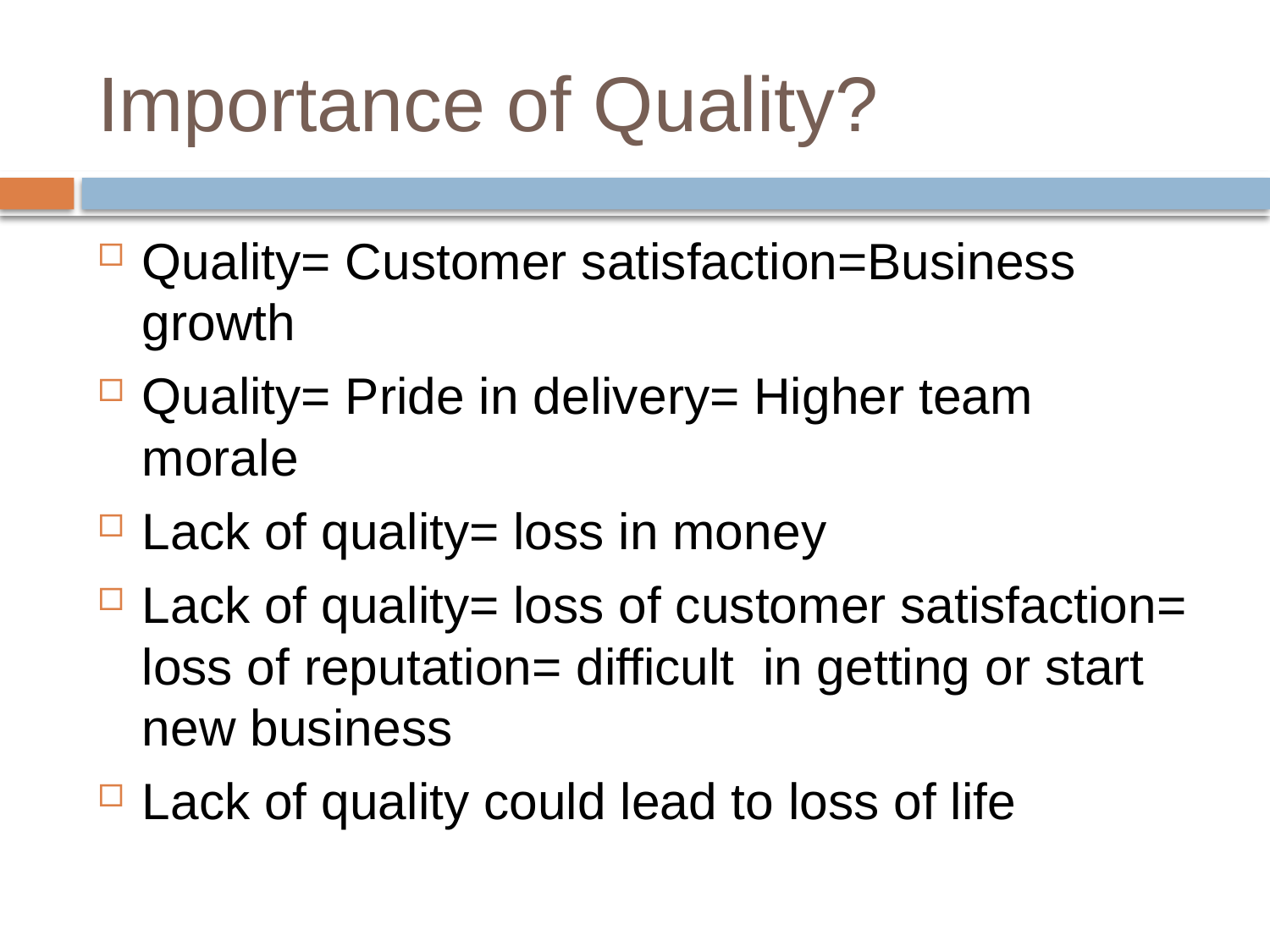

# Importance of Quality?
Quality= Customer satisfaction=Business growth
Quality= Pride in delivery= Higher team morale
Lack of quality= loss in money
Lack of quality= loss of customer satisfaction= loss of reputation= difficult  in getting or start new business
Lack of quality could lead to loss of life